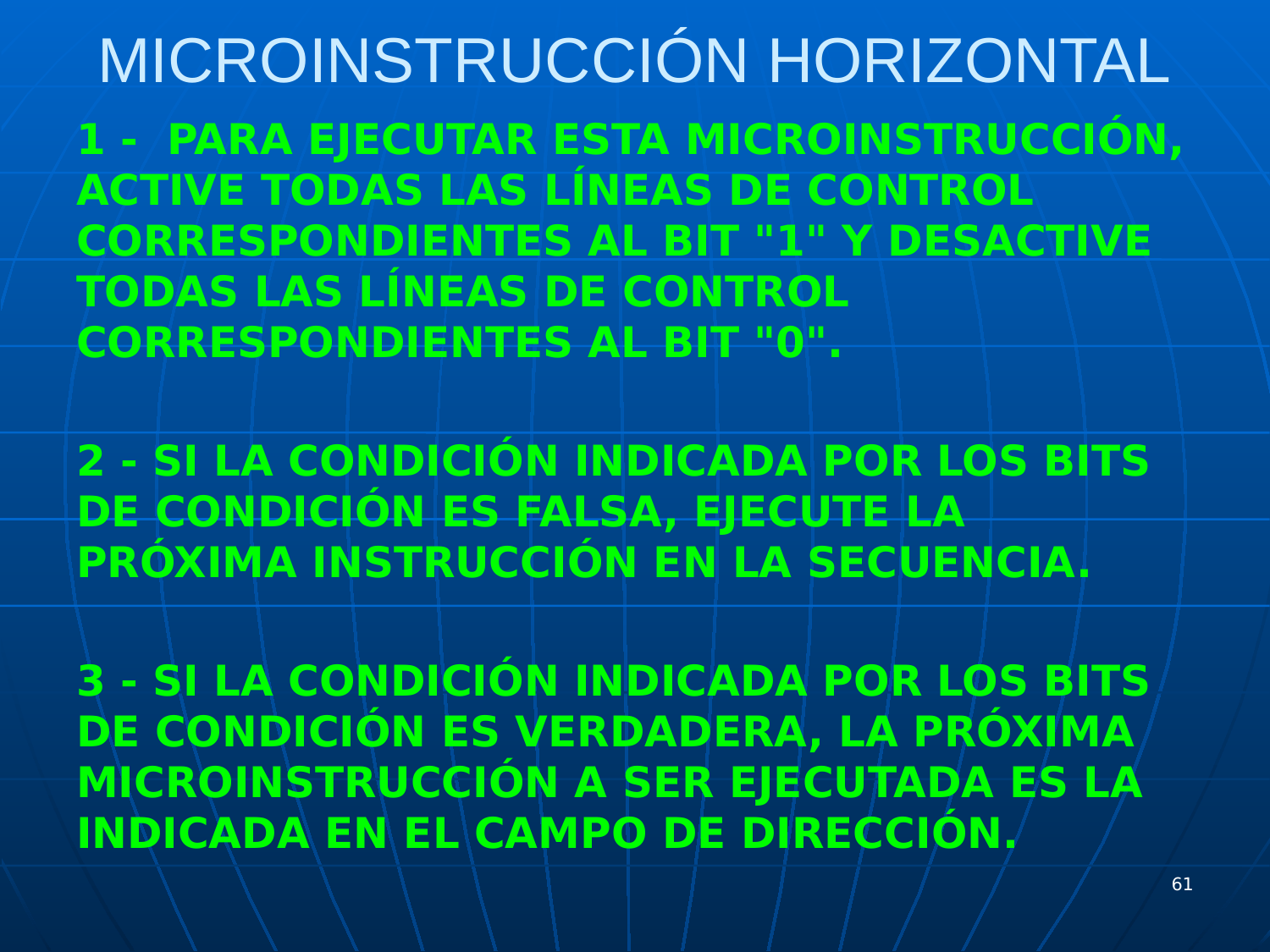

# MICROINSTRUCCIÓN HORIZONTAL
1 -  PARA EJECUTAR ESTA MICROINSTRUCCIÓN, ACTIVE TODAS LAS LÍNEAS DE CONTROL  CORRESPONDIENTES AL BIT "1" Y DESACTIVE TODAS LAS LÍNEAS DE CONTROL CORRESPONDIENTES AL BIT "0".

2 - SI LA CONDICIÓN INDICADA POR LOS BITS DE CONDICIÓN ES FALSA, EJECUTE LA  PRÓXIMA INSTRUCCIÓN EN LA SECUENCIA.

3 - SI LA CONDICIÓN INDICADA POR LOS BITS DE CONDICIÓN ES VERDADERA, LA PRÓXIMA MICROINSTRUCCIÓN A SER EJECUTADA ES LA INDICADA EN EL CAMPO DE DIRECCIÓN.

61